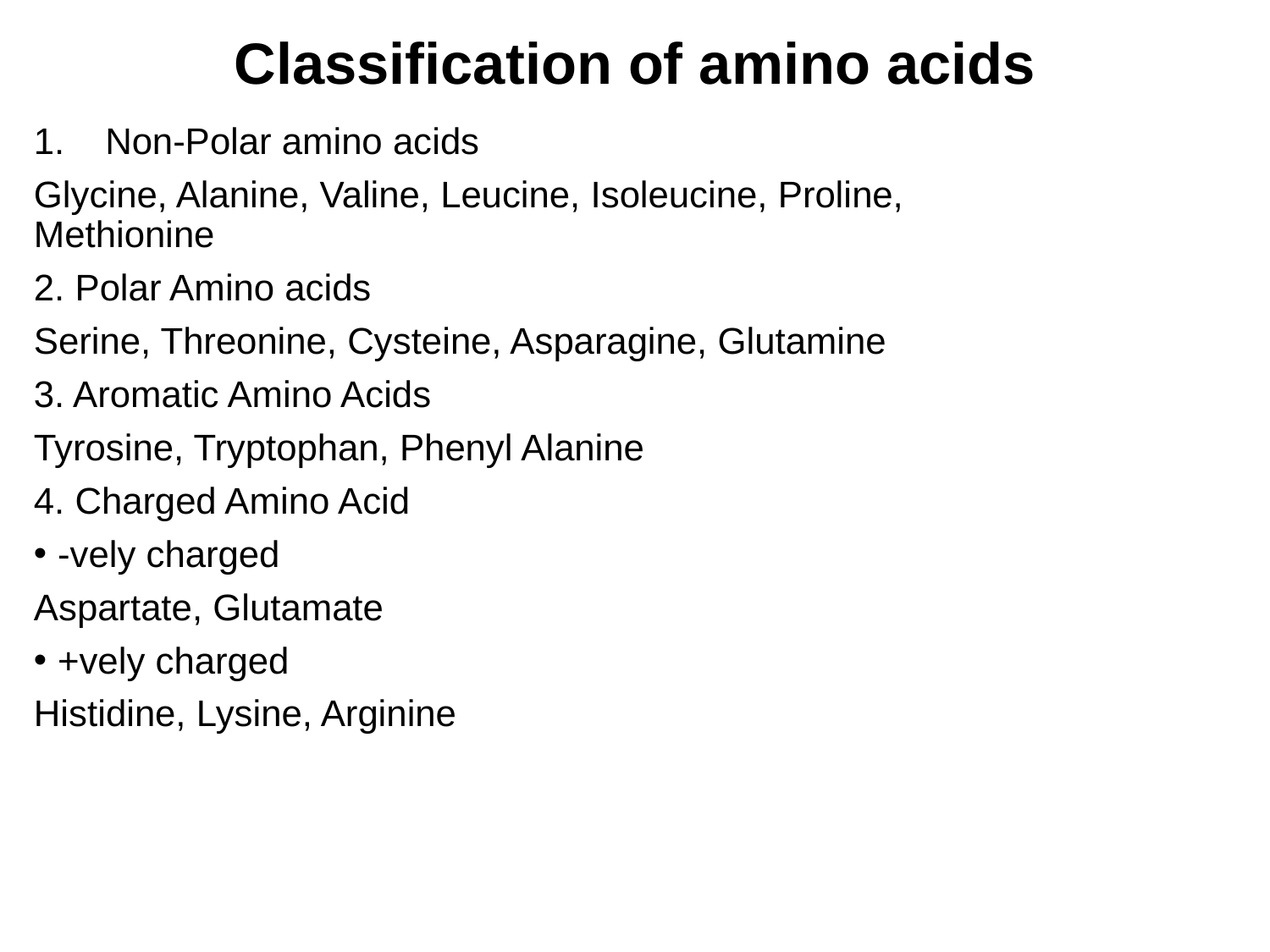

# Classification of amino acids
Non-Polar amino acids
Glycine, Alanine, Valine, Leucine, Isoleucine, Proline, Methionine
2. Polar Amino acids
Serine, Threonine, Cysteine, Asparagine, Glutamine
3. Aromatic Amino Acids
Tyrosine, Tryptophan, Phenyl Alanine
4. Charged Amino Acid
-vely charged
Aspartate, Glutamate
+vely charged
Histidine, Lysine, Arginine